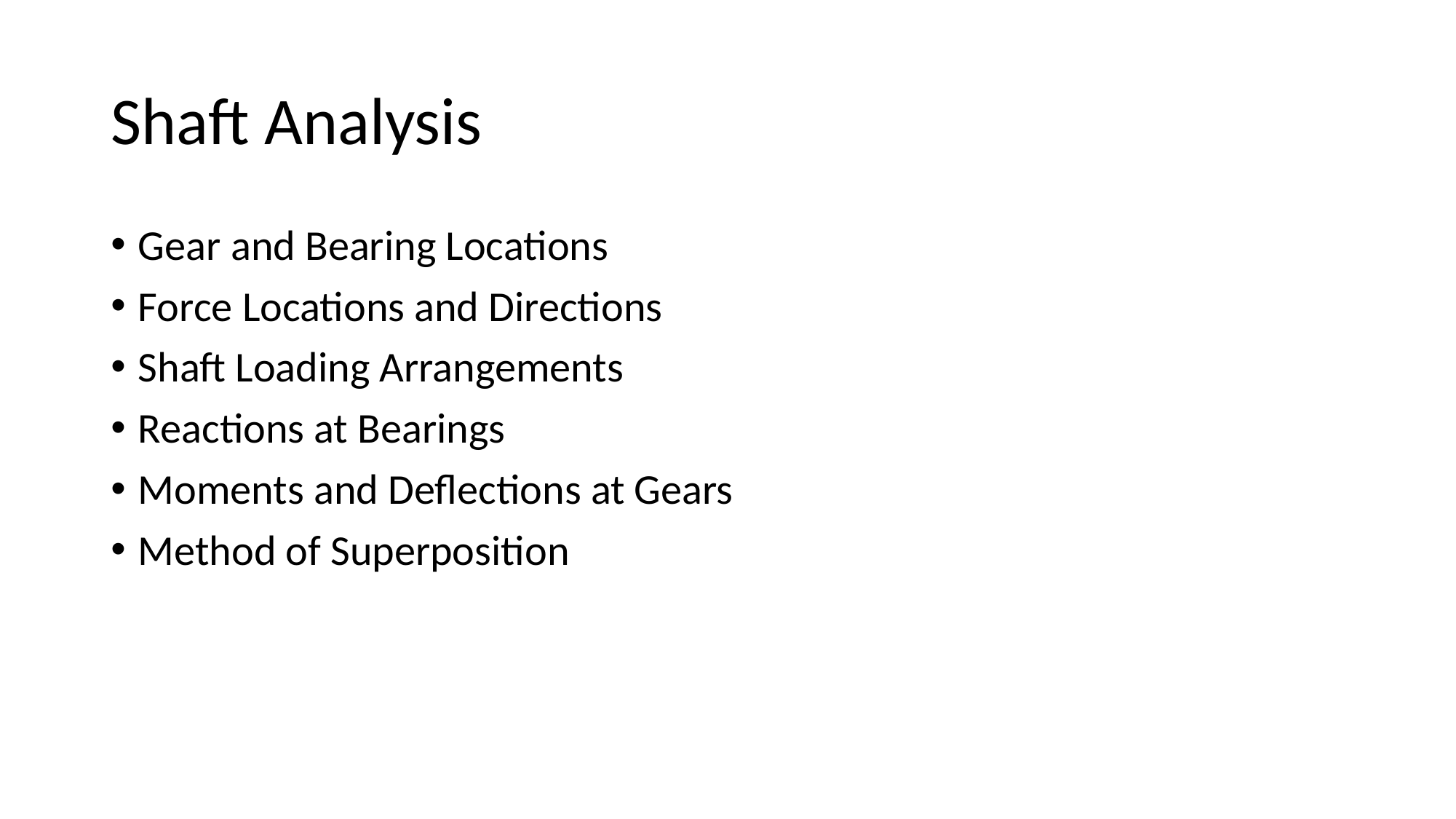

# Shaft Analysis
Gear and Bearing Locations
Force Locations and Directions
Shaft Loading Arrangements
Reactions at Bearings
Moments and Deflections at Gears
Method of Superposition